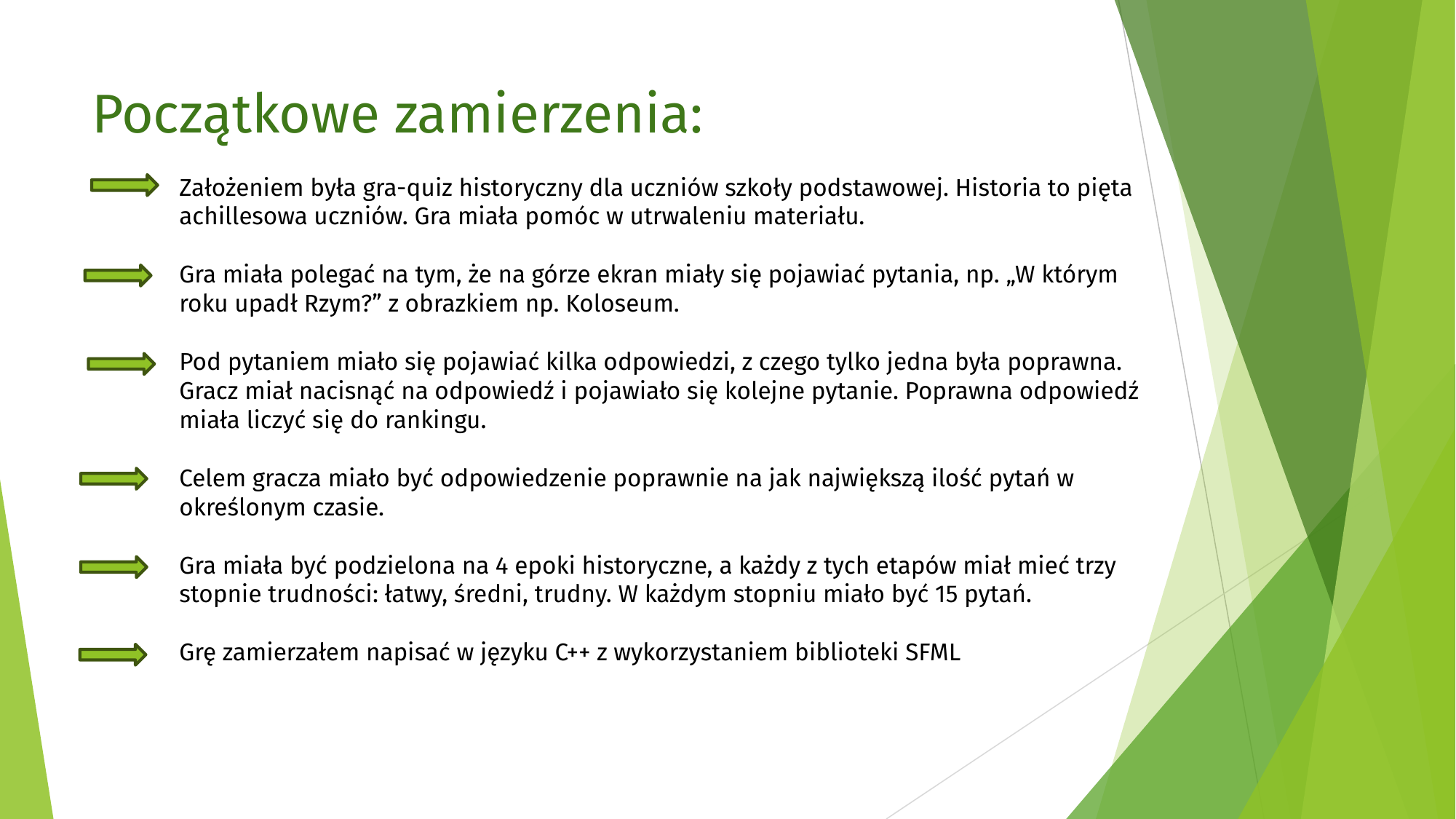

# Początkowe zamierzenia:
Założeniem była gra-quiz historyczny dla uczniów szkoły podstawowej. Historia to pięta achillesowa uczniów. Gra miała pomóc w utrwaleniu materiału.

Gra miała polegać na tym, że na górze ekran miały się pojawiać pytania, np. „W którym roku upadł Rzym?” z obrazkiem np. Koloseum.

Pod pytaniem miało się pojawiać kilka odpowiedzi, z czego tylko jedna była poprawna. Gracz miał nacisnąć na odpowiedź i pojawiało się kolejne pytanie. Poprawna odpowiedź miała liczyć się do rankingu.

Celem gracza miało być odpowiedzenie poprawnie na jak największą ilość pytań w określonym czasie.

Gra miała być podzielona na 4 epoki historyczne, a każdy z tych etapów miał mieć trzy stopnie trudności: łatwy, średni, trudny. W każdym stopniu miało być 15 pytań.

Grę zamierzałem napisać w języku C++ z wykorzystaniem biblioteki SFML